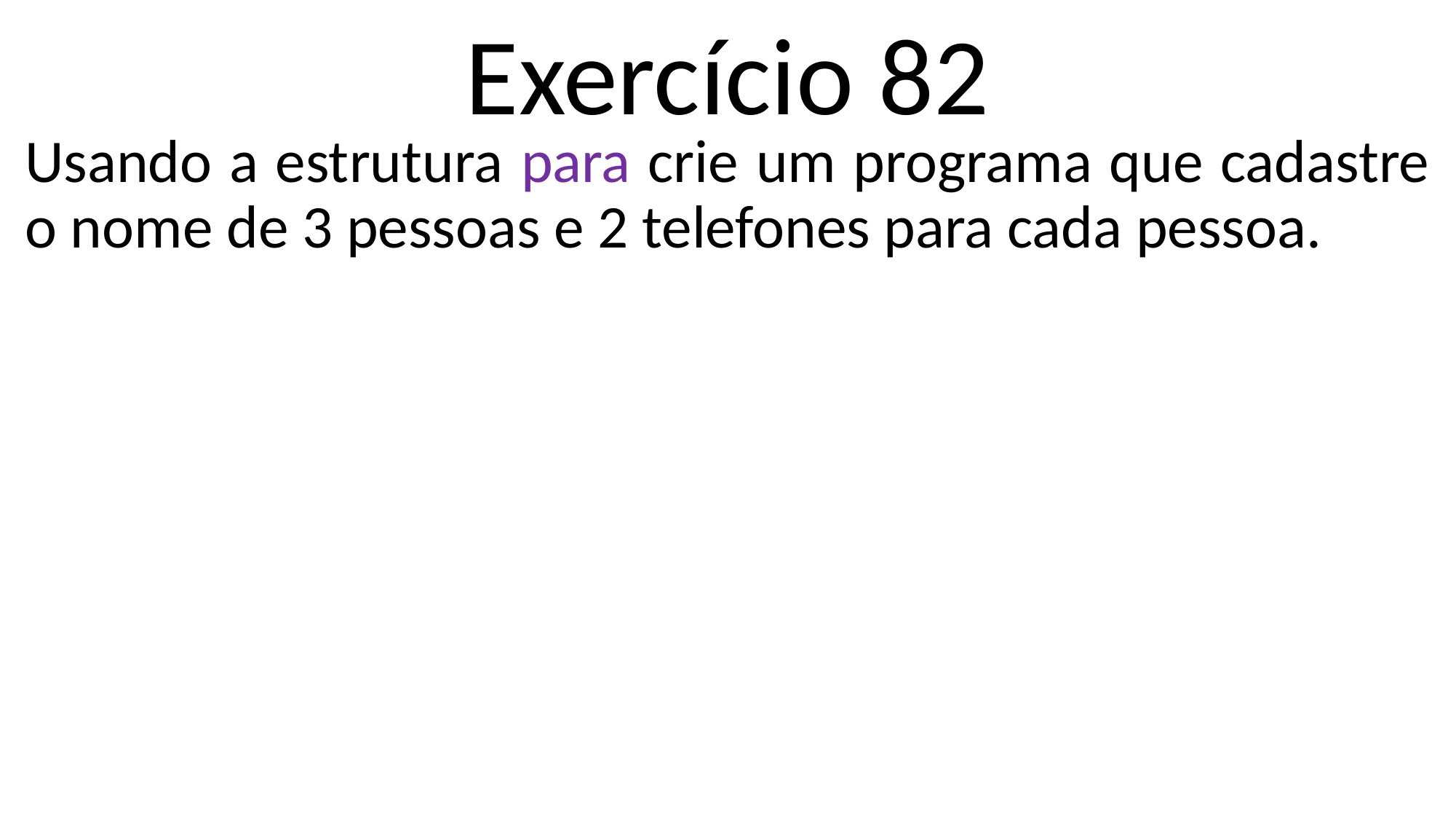

# Exercício 82
Usando a estrutura para crie um programa que cadastre o nome de 3 pessoas e 2 telefones para cada pessoa.